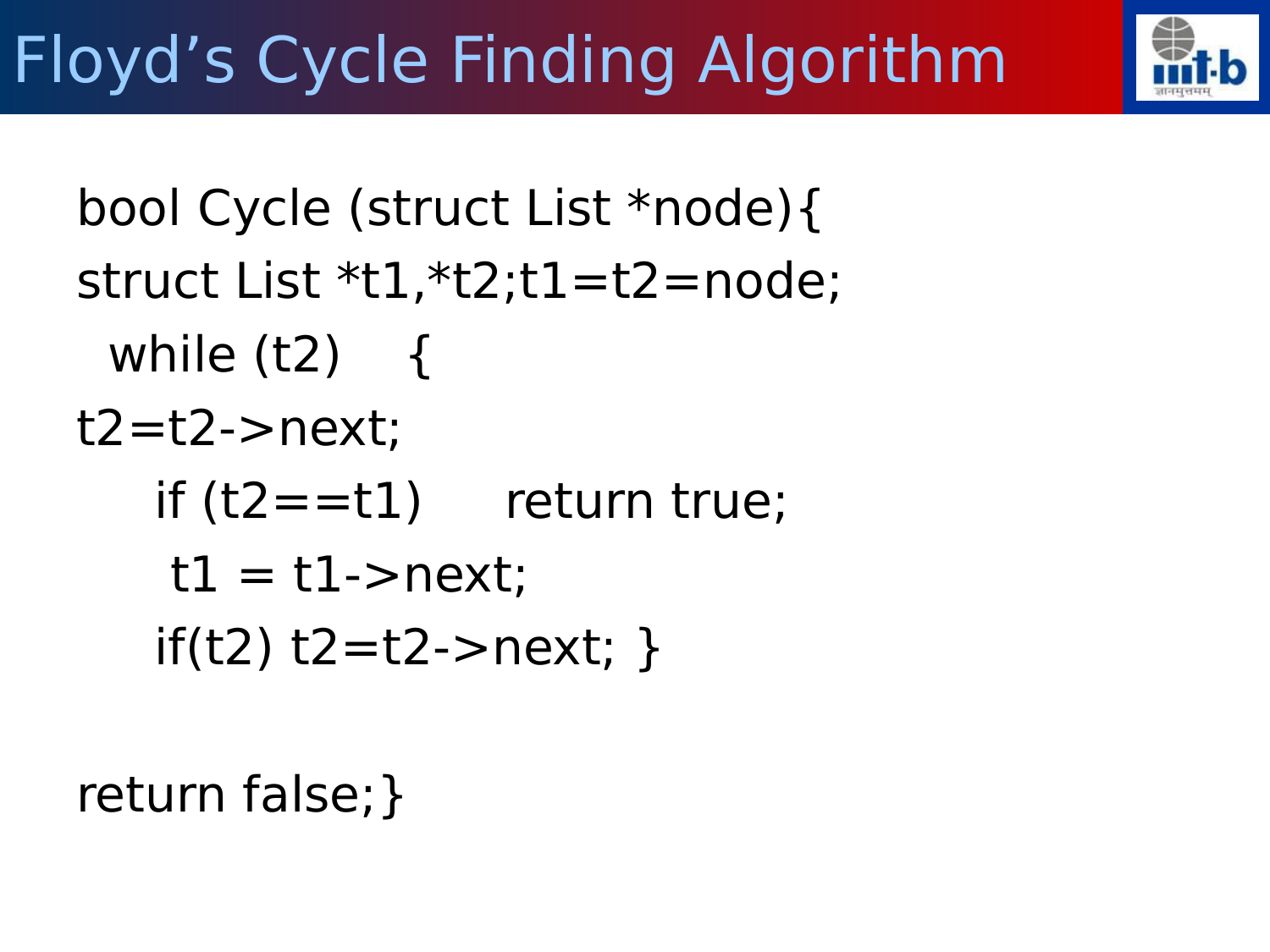

Floyd’s Cycle Finding Algorithm
bool Cycle (struct List *node){
struct List *t1,*t2;t1=t2=node;
  while (t2)    {
t2=t2->next;
     if (t2==t1)	return true;
      t1 = t1->next;
     if(t2) t2=t2->next; }

return false;}